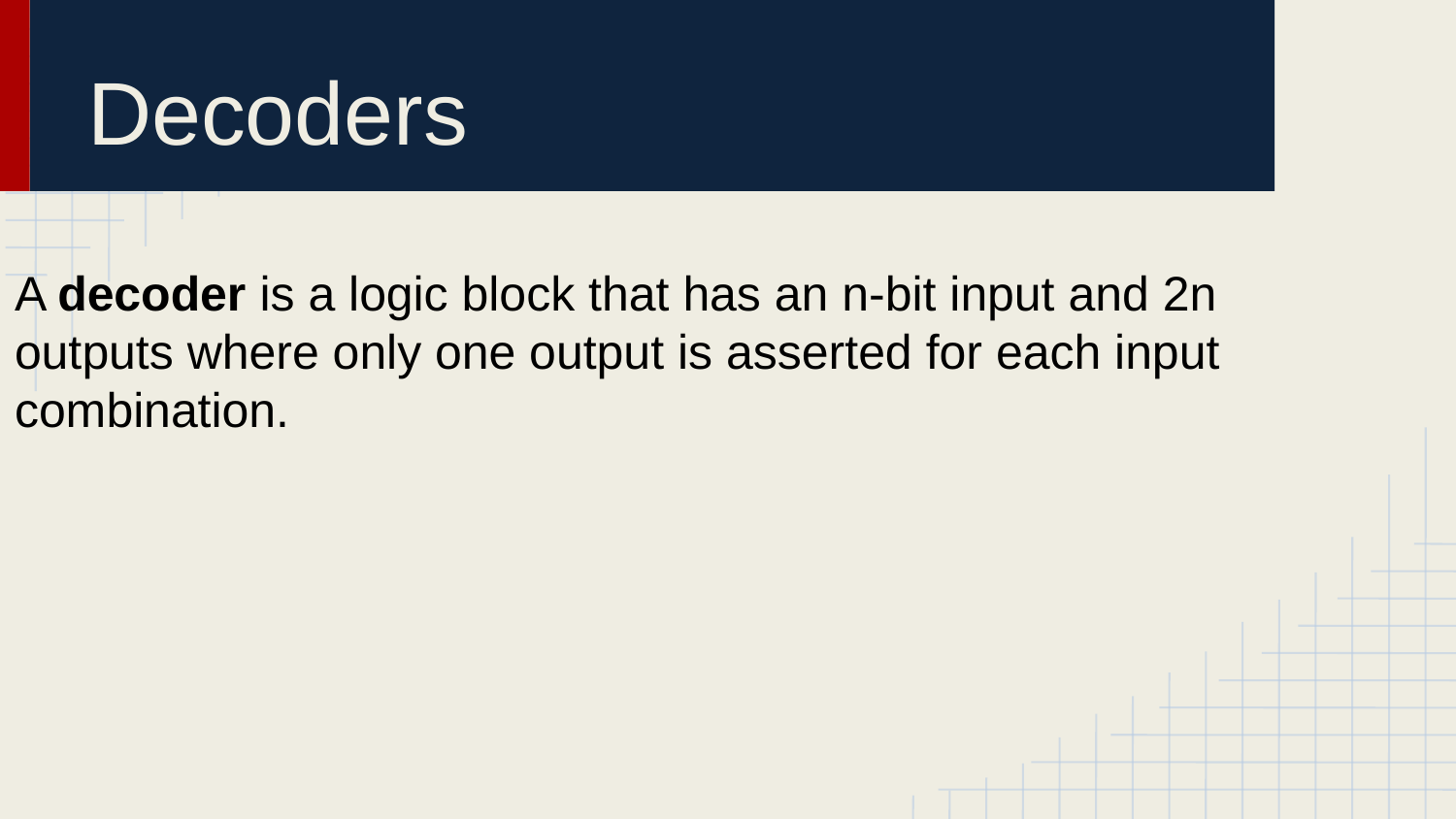

# Decoders
A decoder is a logic block that has an n-bit input and 2n outputs where only one output is asserted for each input combination.